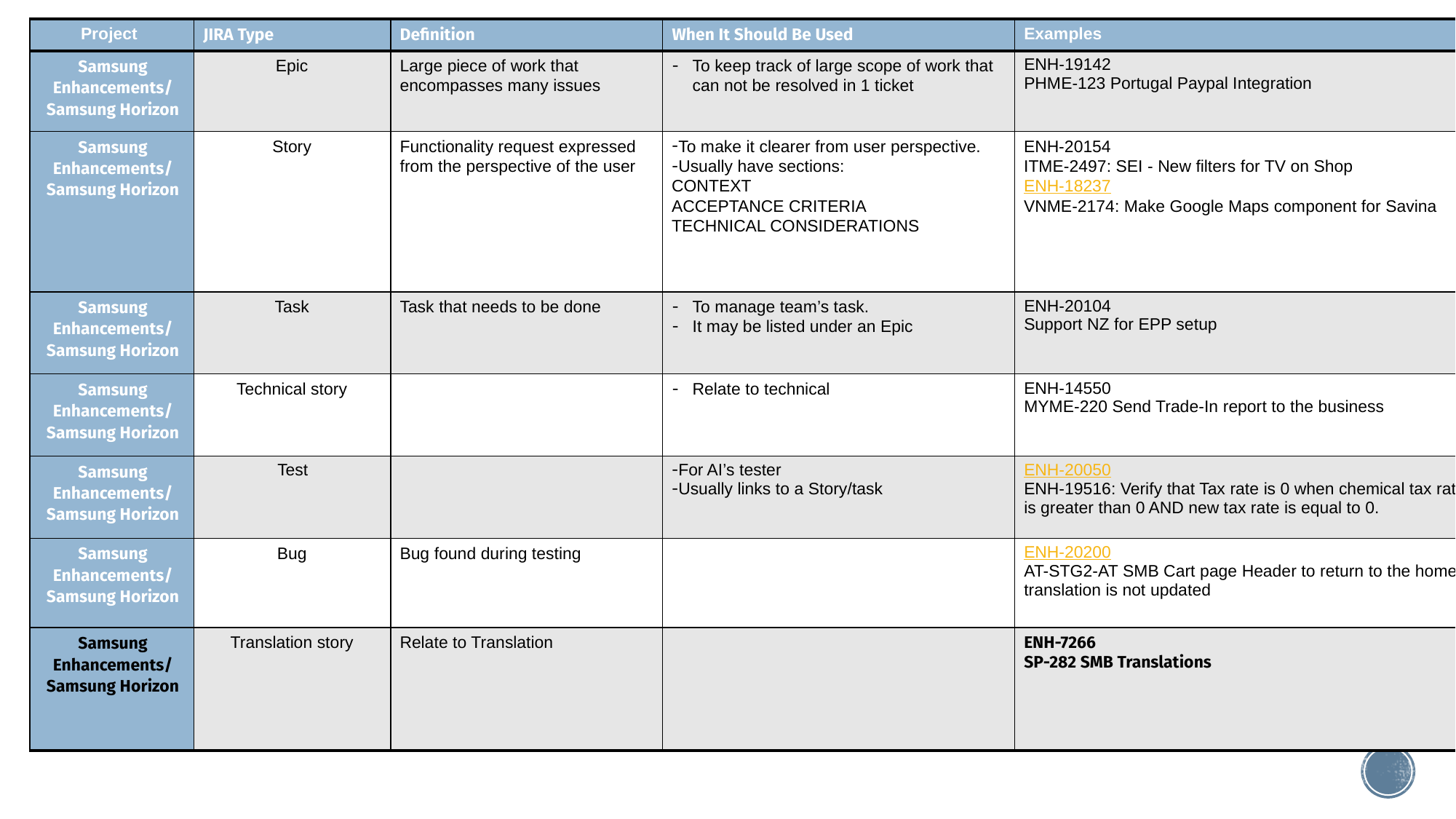

| Project | JIRA Type | Definition | When It Should Be Used | Examples |
| --- | --- | --- | --- | --- |
| Samsung Enhancements/ Samsung Horizon | Epic | Large piece of work that encompasses many issues | To keep track of large scope of work that can not be resolved in 1 ticket | ENH-19142 PHME-123 Portugal Paypal Integration |
| Samsung Enhancements/ Samsung Horizon | Story | Functionality request expressed from the perspective of the user | To make it clearer from user perspective. Usually have sections: CONTEXT ACCEPTANCE CRITERIA TECHNICAL CONSIDERATIONS | ENH-20154 ITME-2497: SEI - New filters for TV on Shop ENH-18237 VNME-2174: Make Google Maps component for Savina |
| Samsung Enhancements/ Samsung Horizon | Task | Task that needs to be done | To manage team’s task. It may be listed under an Epic | ENH-20104 Support NZ for EPP setup |
| Samsung Enhancements/ Samsung Horizon | Technical story |  | Relate to technical | ENH-14550 MYME-220 Send Trade-In report to the business |
| Samsung Enhancements/ Samsung Horizon | Test |  | For AI’s tester Usually links to a Story/task | ENH-20050 ENH-19516: Verify that Tax rate is 0 when chemical tax rate is greater than 0 AND new tax rate is equal to 0. |
| Samsung Enhancements/ Samsung Horizon | Bug | Bug found during testing |  | ENH-20200 AT-STG2-AT SMB Cart page Header to return to the home translation is not updated |
| Samsung Enhancements/ Samsung Horizon | Translation story | Relate to Translation |  | ENH-7266 SP-282 SMB Translations |
# 2. Types of issues